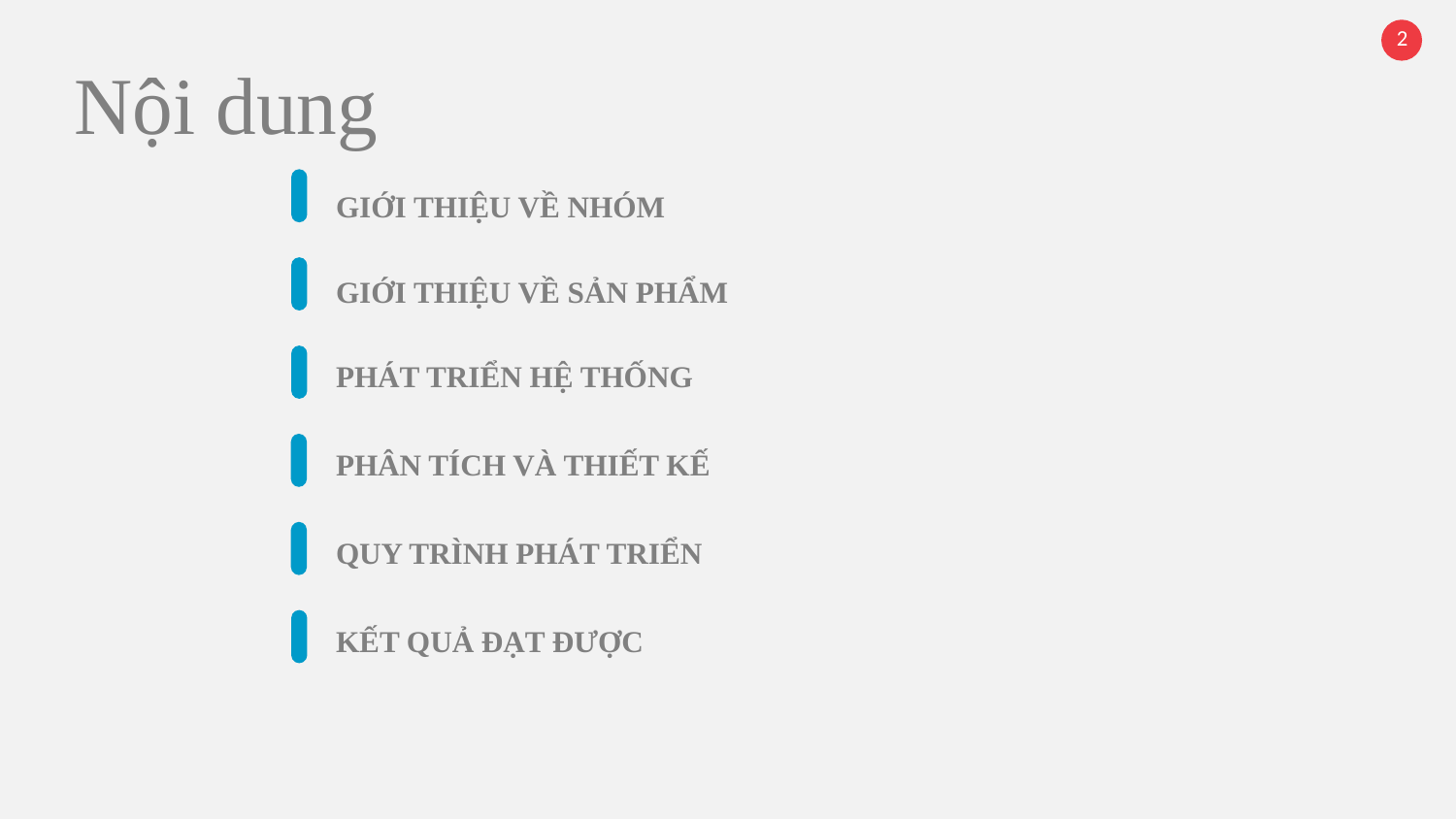

Nội dung

GIỚI THIỆU VỀ NHÓM

GIỚI THIỆU VỀ SẢN PHẨM

PHÁT TRIỂN HỆ THỐNG

PHÂN TÍCH VÀ THIẾT KẾ

QUY TRÌNH PHÁT TRIỂN

KẾT QUẢ ĐẠT ĐƯỢC